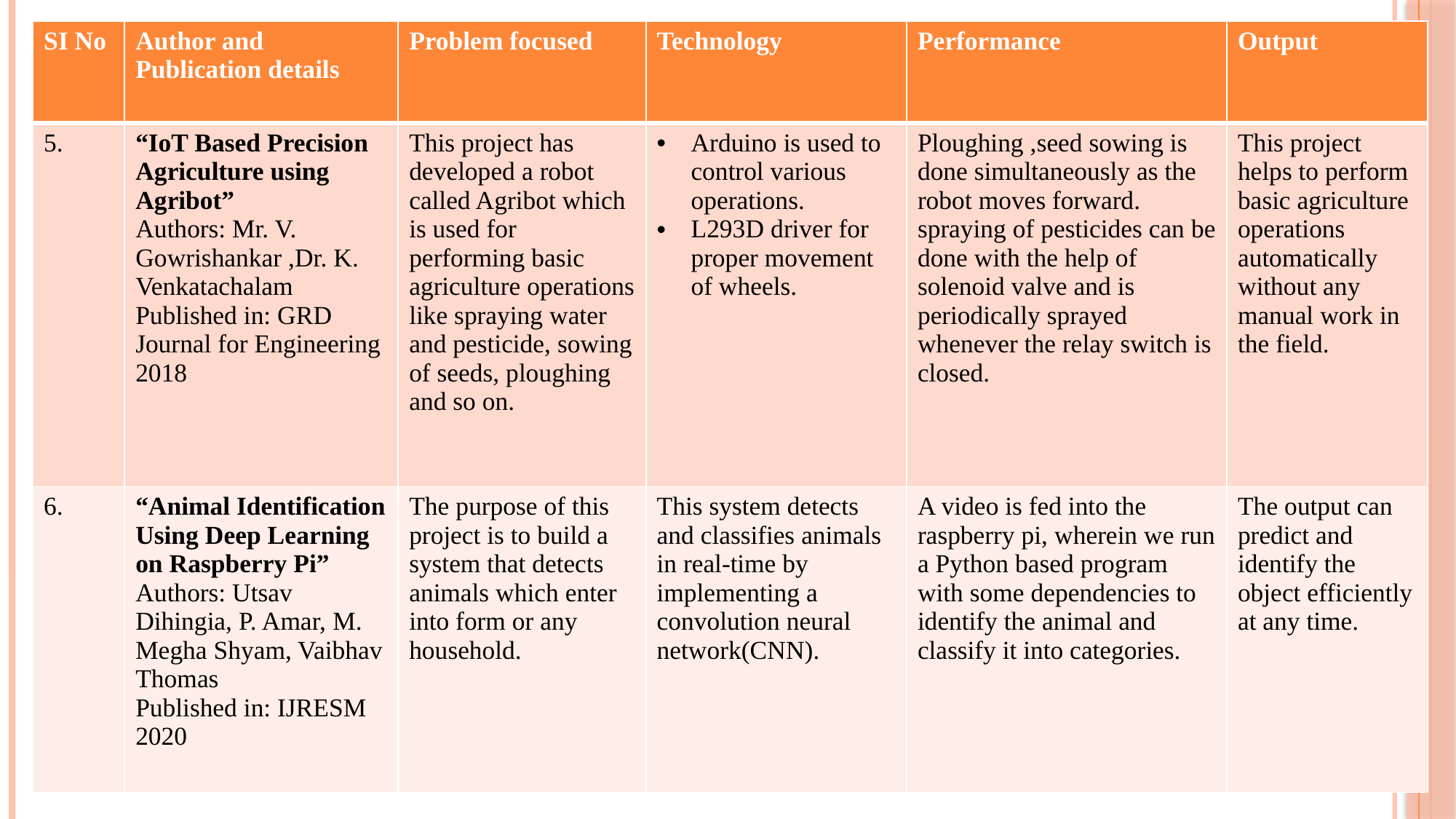

| SI No | Author and Publication details | Problem focused | Technology | Performance | Output |
| --- | --- | --- | --- | --- | --- |
| 5. | “IoT Based Precision Agriculture using Agribot” Authors: Mr. V. Gowrishankar ,Dr. K. Venkatachalam Published in: GRD Journal for Engineering 2018 | This project has developed a robot called Agribot which is used for performing basic agriculture operations like spraying water and pesticide, sowing of seeds, ploughing and so on. | Arduino is used to control various operations. L293D driver for proper movement of wheels. | Ploughing ,seed sowing is done simultaneously as the robot moves forward. spraying of pesticides can be done with the help of solenoid valve and is periodically sprayed whenever the relay switch is closed. | This project helps to perform basic agriculture operations automatically without any manual work in the field. |
| 6. | “Animal Identification Using Deep Learning on Raspberry Pi” Authors: Utsav Dihingia, P. Amar, M. Megha Shyam, Vaibhav Thomas Published in: IJRESM 2020 | The purpose of this project is to build a system that detects animals which enter into form or any household. | This system detects and classifies animals in real-time by implementing a convolution neural network(CNN). | A video is fed into the raspberry pi, wherein we run a Python based program with some dependencies to identify the animal and classify it into categories. | The output can predict and identify the object efficiently at any time. |
6